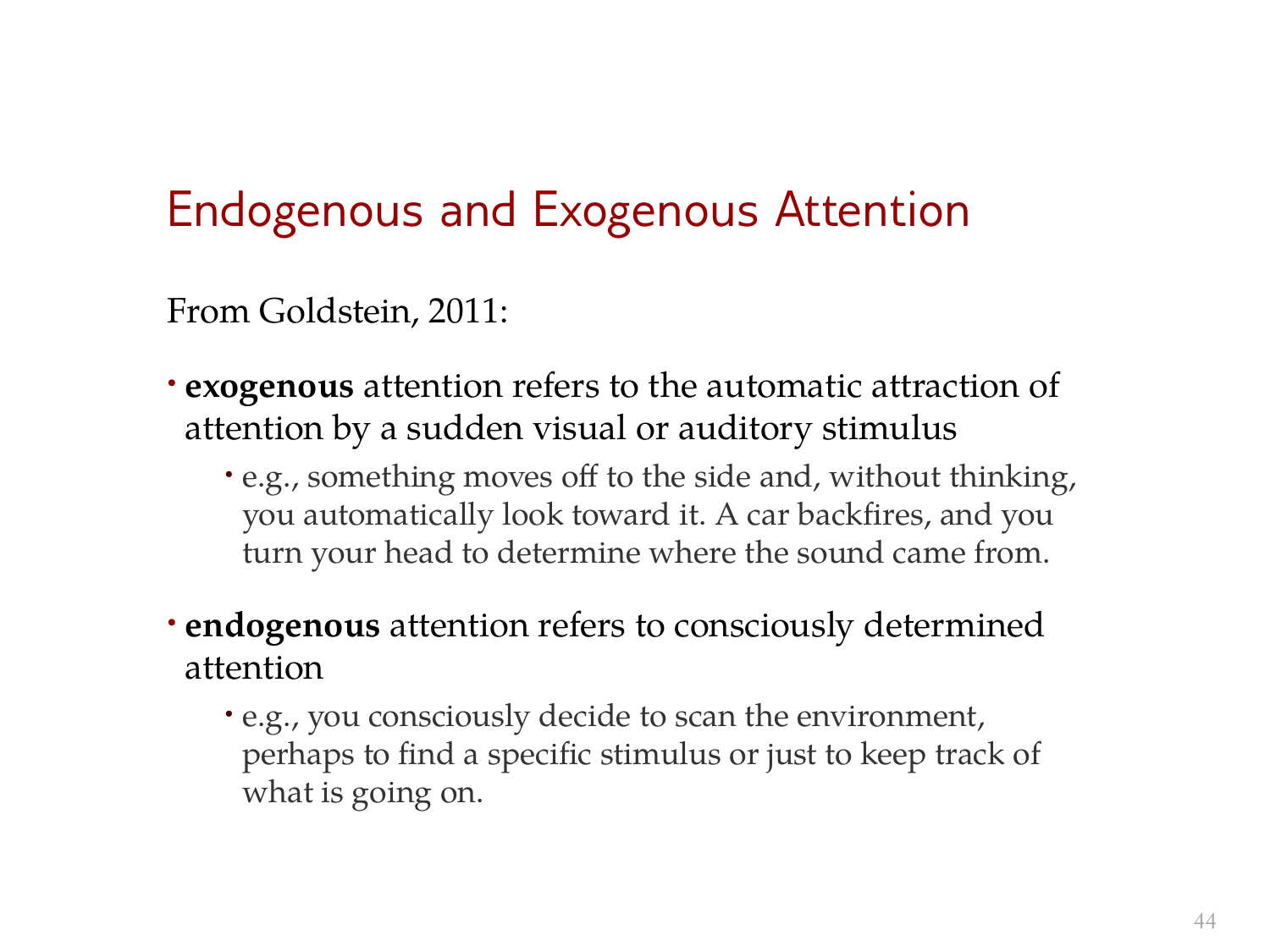

# Endogenous and Exogenous Attention
From Goldstein, 2011:
exogenous attention refers to the automatic attraction of attention by a sudden visual or auditory stimulus
e.g., something moves off to the side and, without thinking, you automatically look toward it. A car backfires, and you turn your head to determine where the sound came from.
endogenous attention refers to consciously determined attention
e.g., you consciously decide to scan the environment, perhaps to find a specific stimulus or just to keep track of what is going on.
44